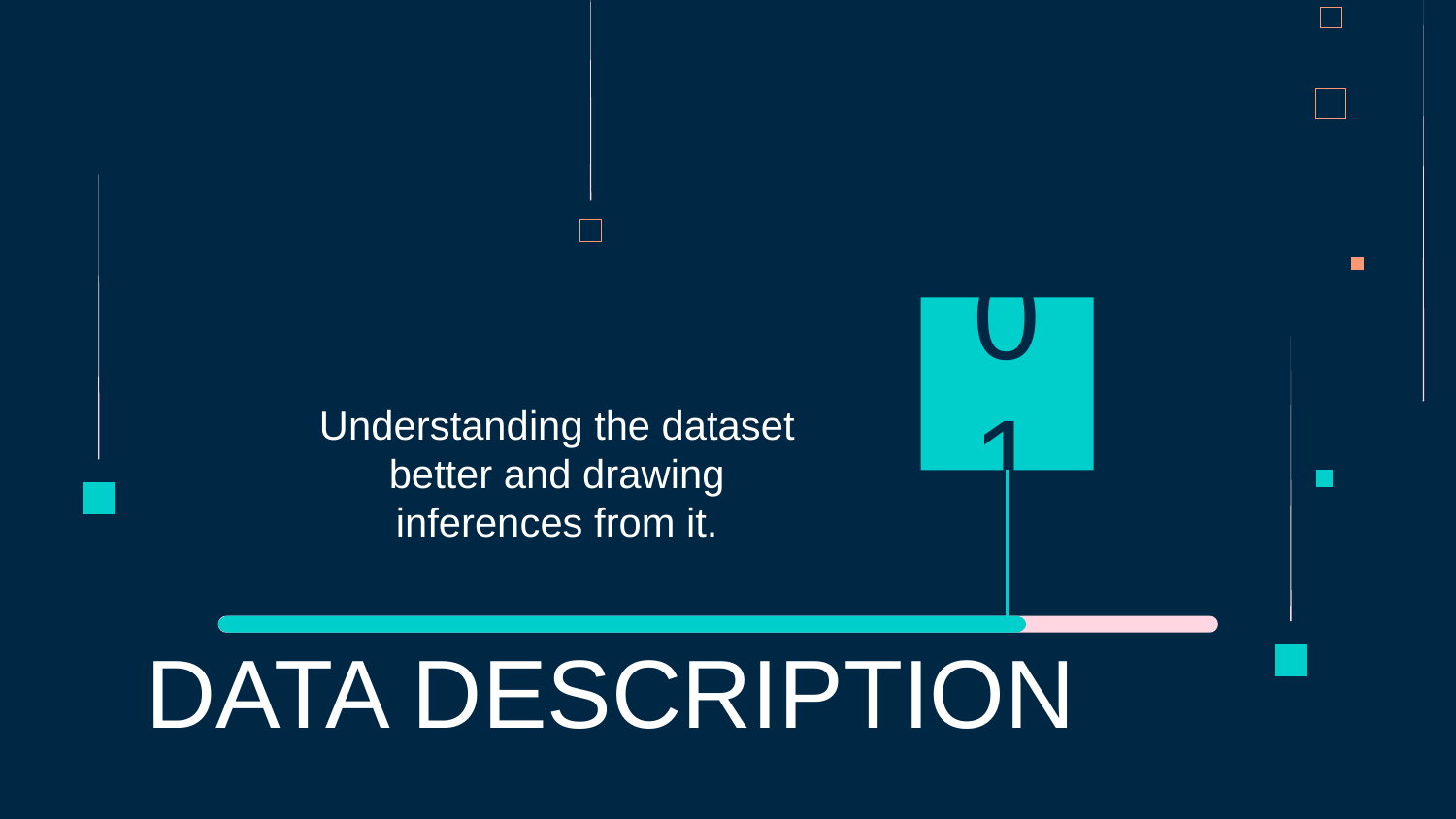

01
Understanding the dataset better and drawing inferences from it.
# DATA DESCRIPTION